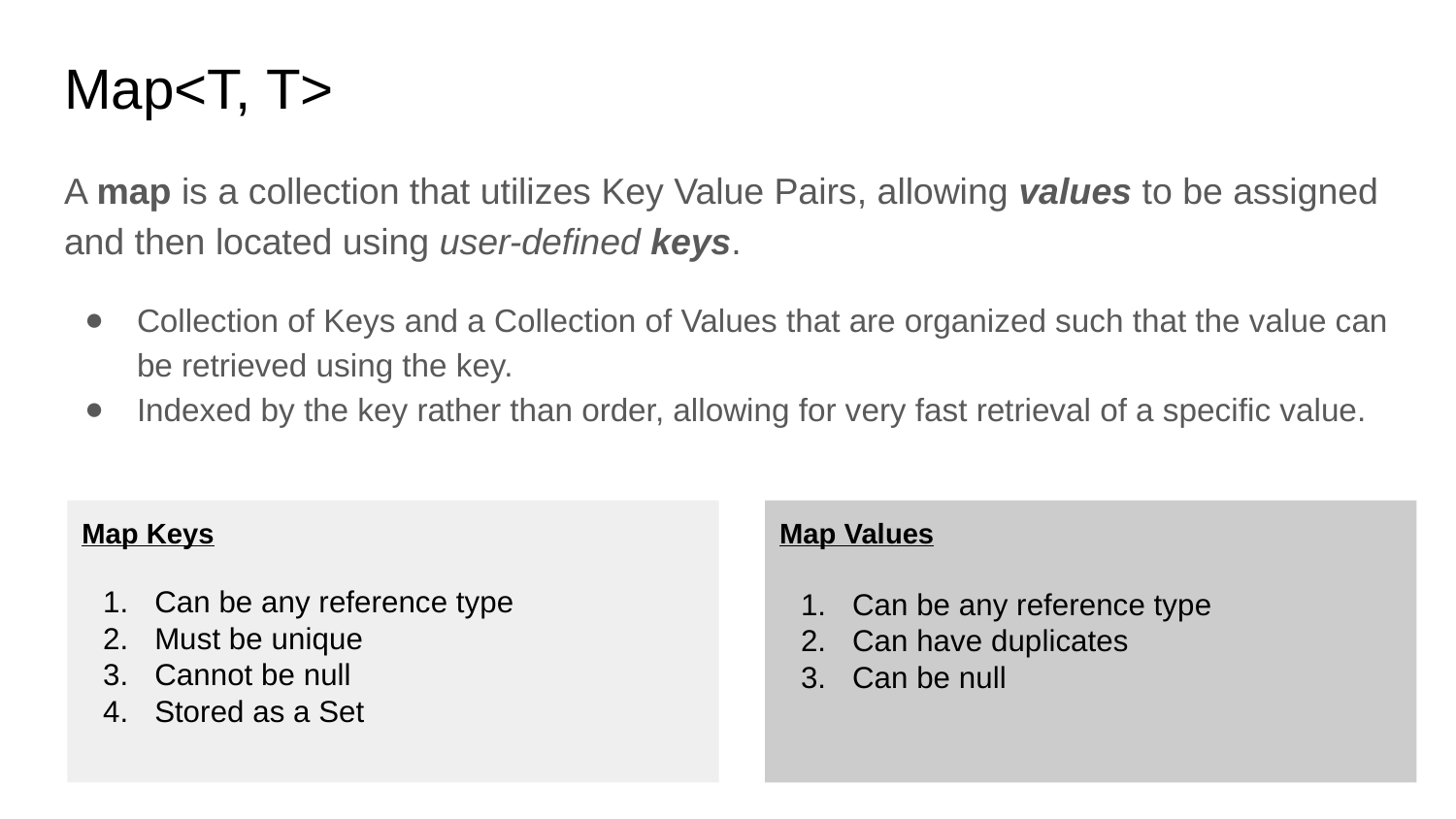

# Map<T, T>
A map is a collection that utilizes Key Value Pairs, allowing values to be assigned and then located using user-defined keys.
Collection of Keys and a Collection of Values that are organized such that the value can be retrieved using the key.
Indexed by the key rather than order, allowing for very fast retrieval of a specific value.

Map Keys

Can be any reference type
Must be unique
Cannot be null
Stored as a Set
Map Values

Can be any reference type
Can have duplicates
Can be null